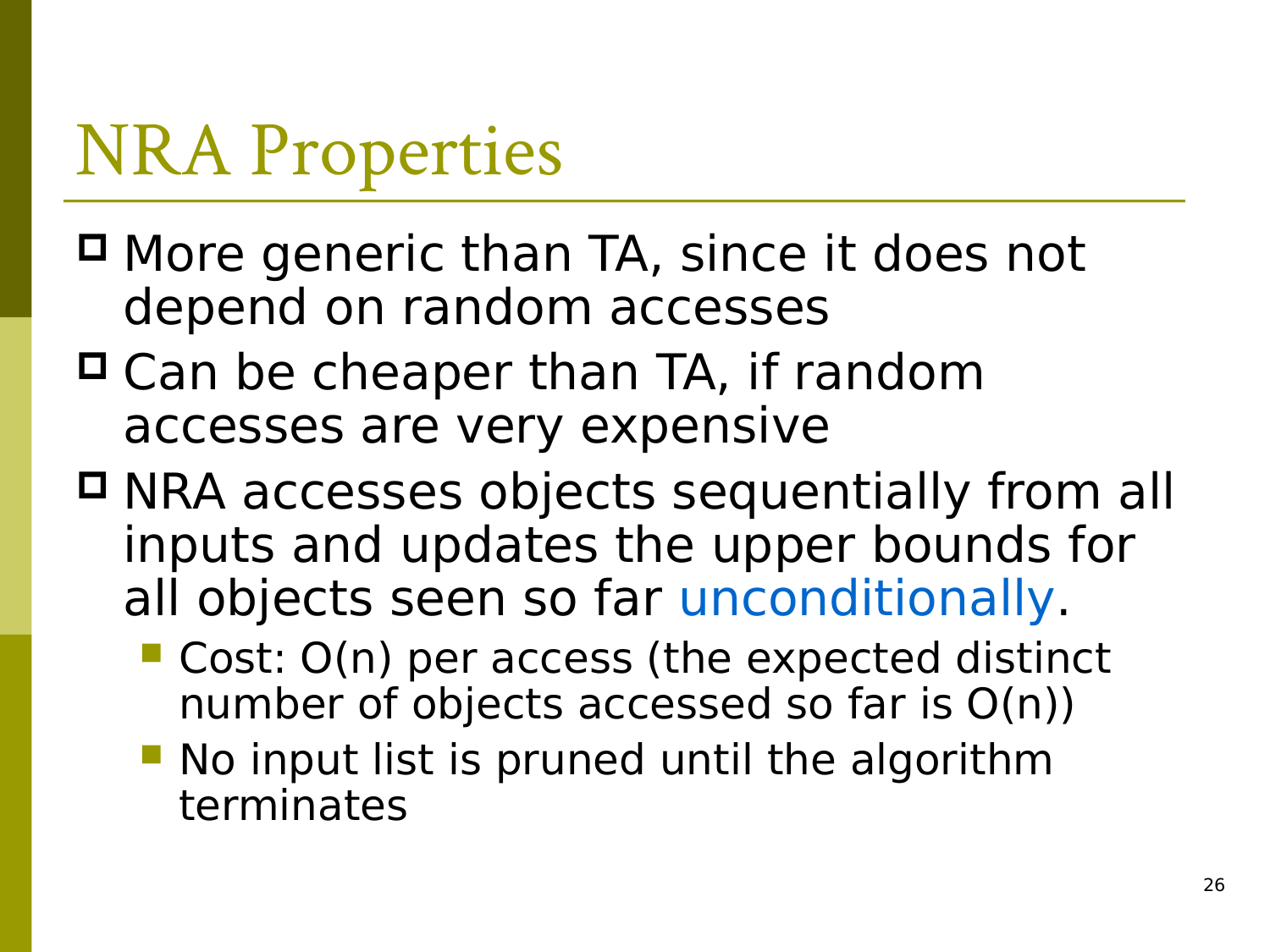

NRA Properties
More generic than TA, since it does not depend on random accesses
Can be cheaper than TA, if random accesses are very expensive
NRA accesses objects sequentially from all inputs and updates the upper bounds for all objects seen so far unconditionally.
Cost: O(n) per access (the expected distinct number of objects accessed so far is O(n))
No input list is pruned until the algorithm terminates
26